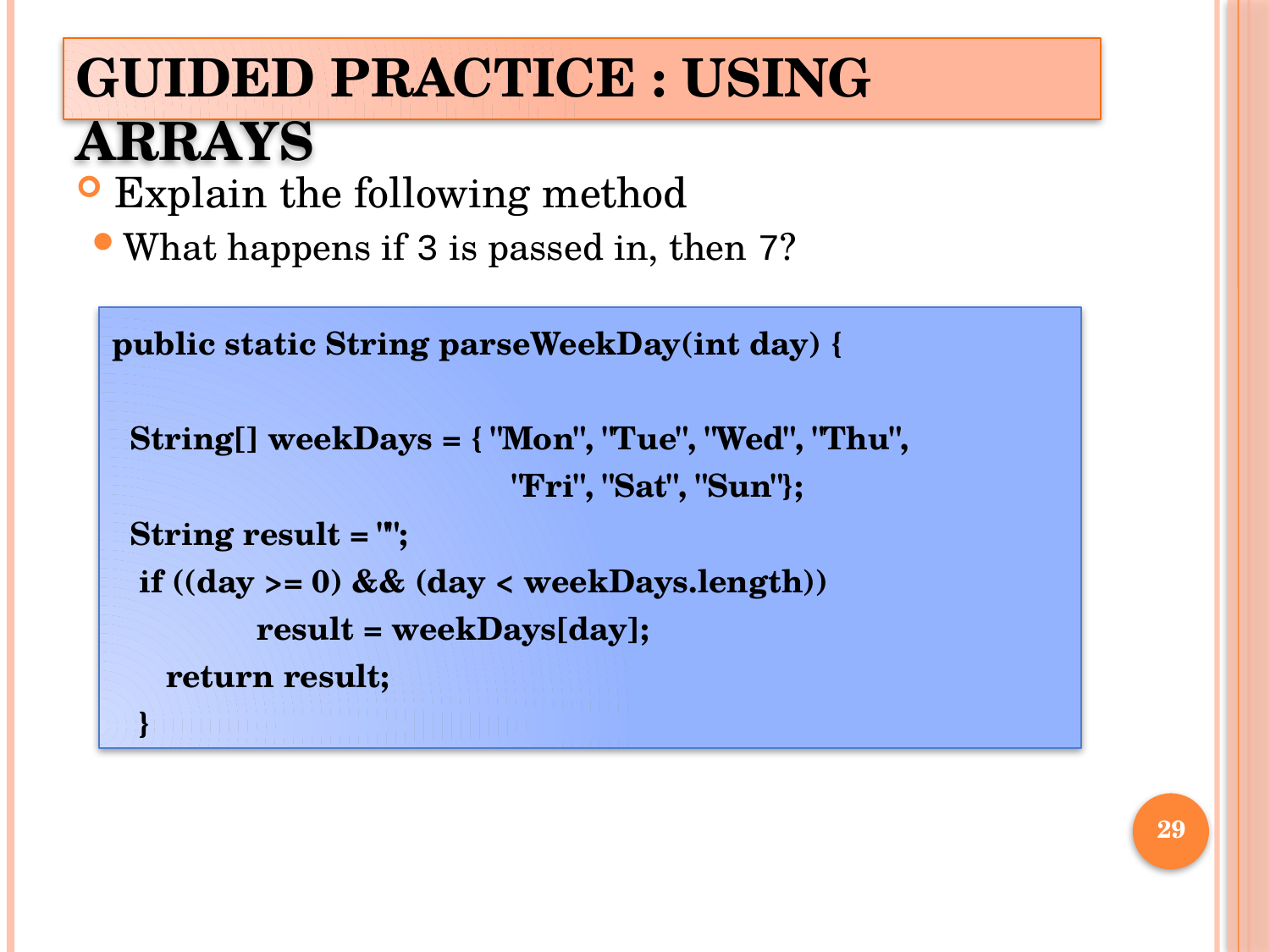

# Guided practice : using Arrays
 Explain the following method
What happens if 3 is passed in, then 7?

public static String parseWeekDay(int day) {

  String[] weekDays = { "Mon", "Tue", "Wed", "Thu",
                                            "Fri", "Sat", "Sun"};
  String result = "";
   if ((day >= 0) && (day < weekDays.length))
                result = weekDays[day];
      return result;
   }
29